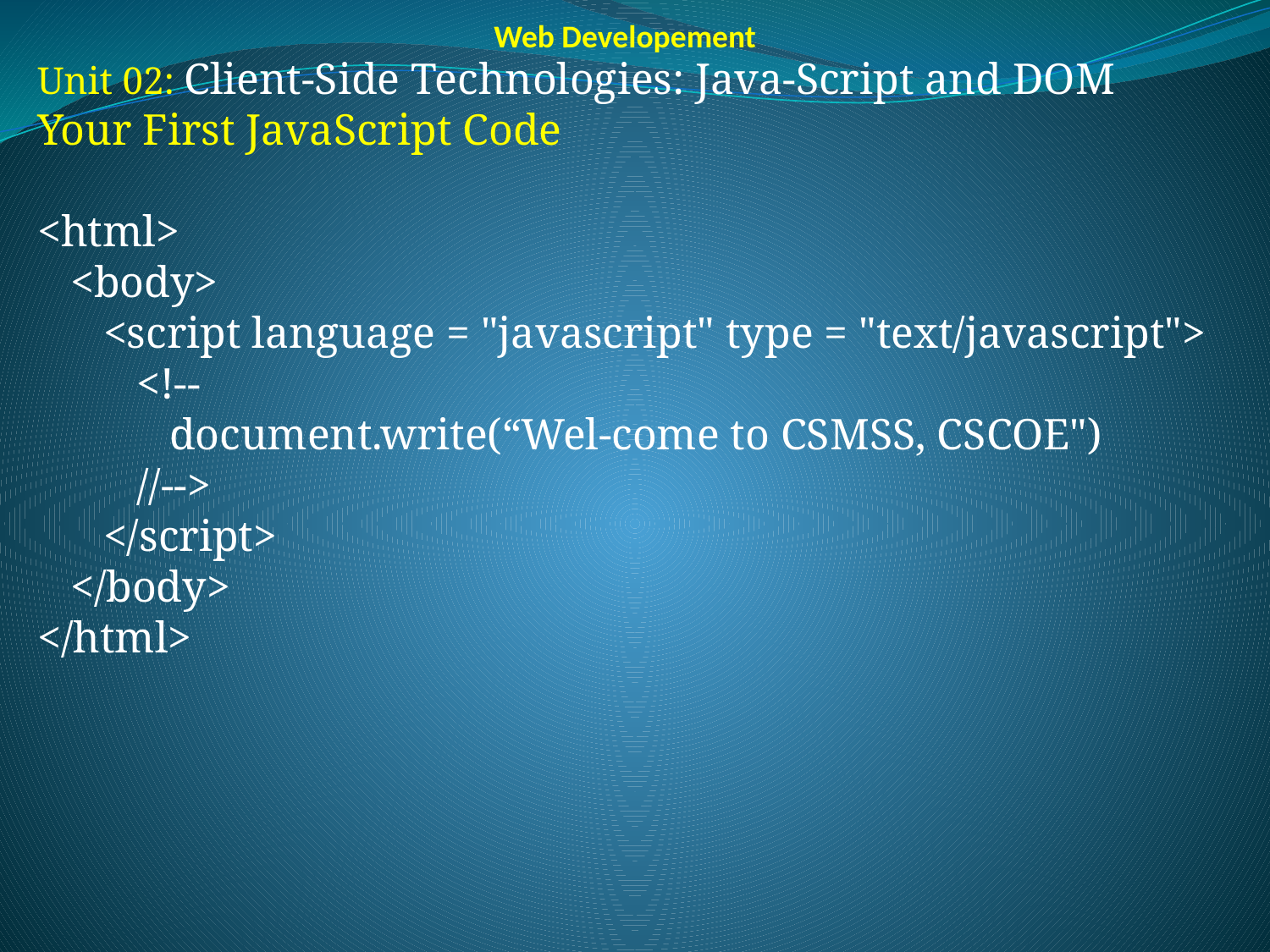

Web Developement
Unit 02: Client-Side Technologies: Java-Script and DOM
Your First JavaScript Code

<html>
   <body>
      <script language = "javascript" type = "text/javascript">
         <!--
            document.write(“Wel-come to CSMSS, CSCOE")
         //-->
      </script>
   </body>
</html>